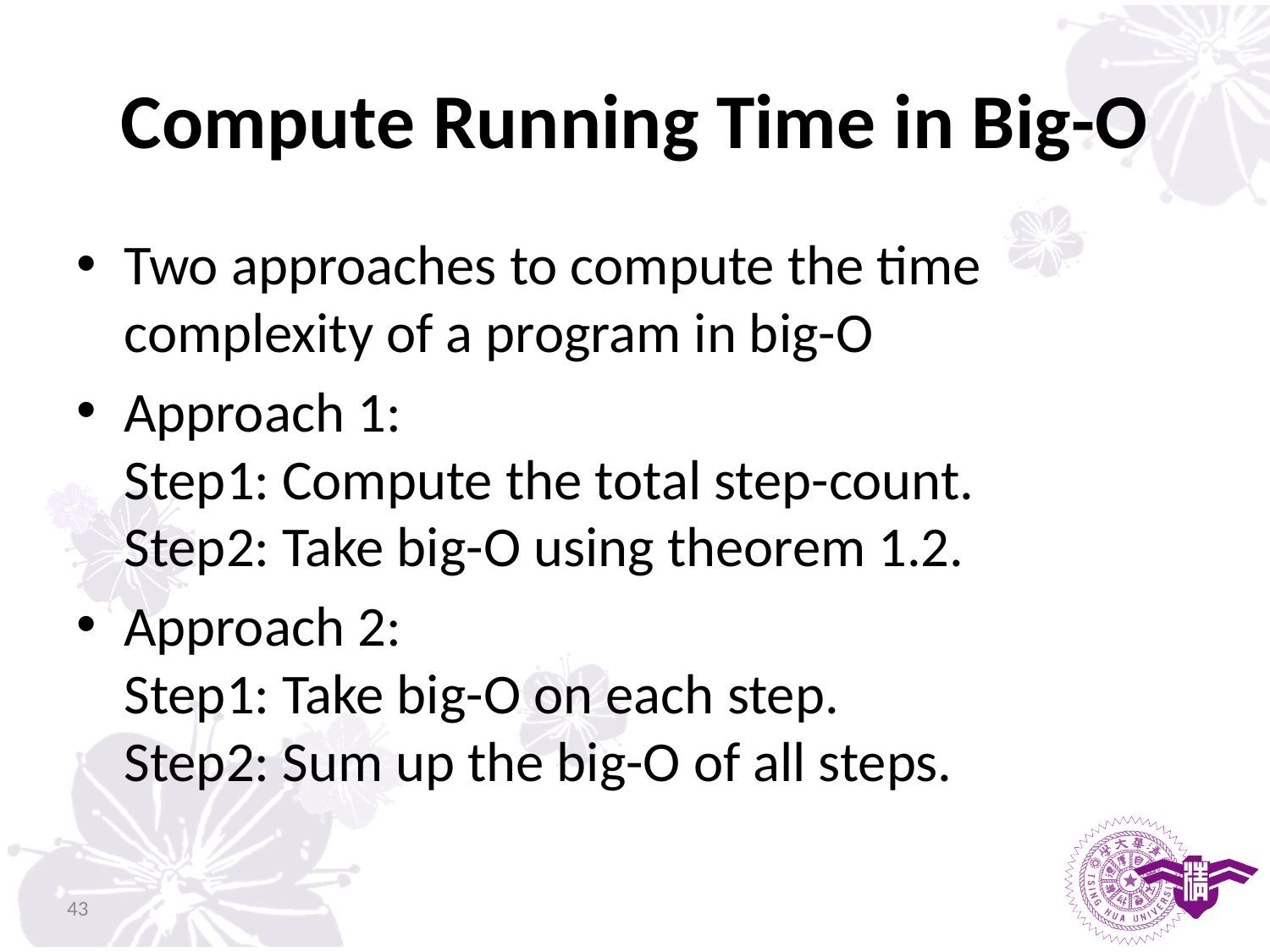

# Compute Running Time in Big-O
Two approaches to compute the time complexity of a program in big-O
Approach 1:
Step1: Compute the total step-count.
Step2: Take big-O using theorem 1.2.
Approach 2:
Step1: Take big-O on each step.
Step2: Sum up the big-O of all steps.

43